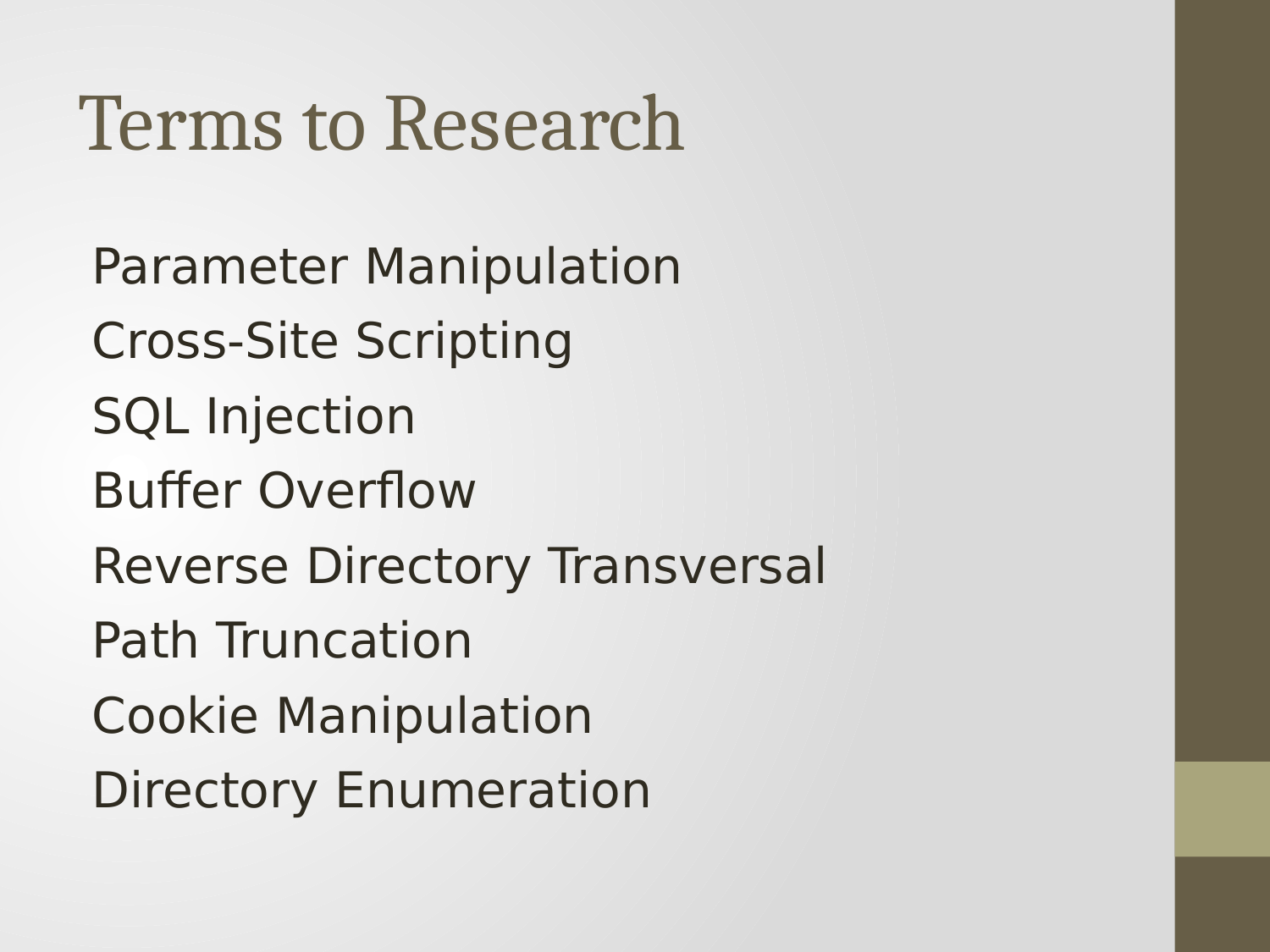

# Terms to Research
Parameter Manipulation
Cross-Site Scripting
SQL Injection
Buffer Overflow
Reverse Directory Transversal
Path Truncation
Cookie Manipulation
Directory Enumeration